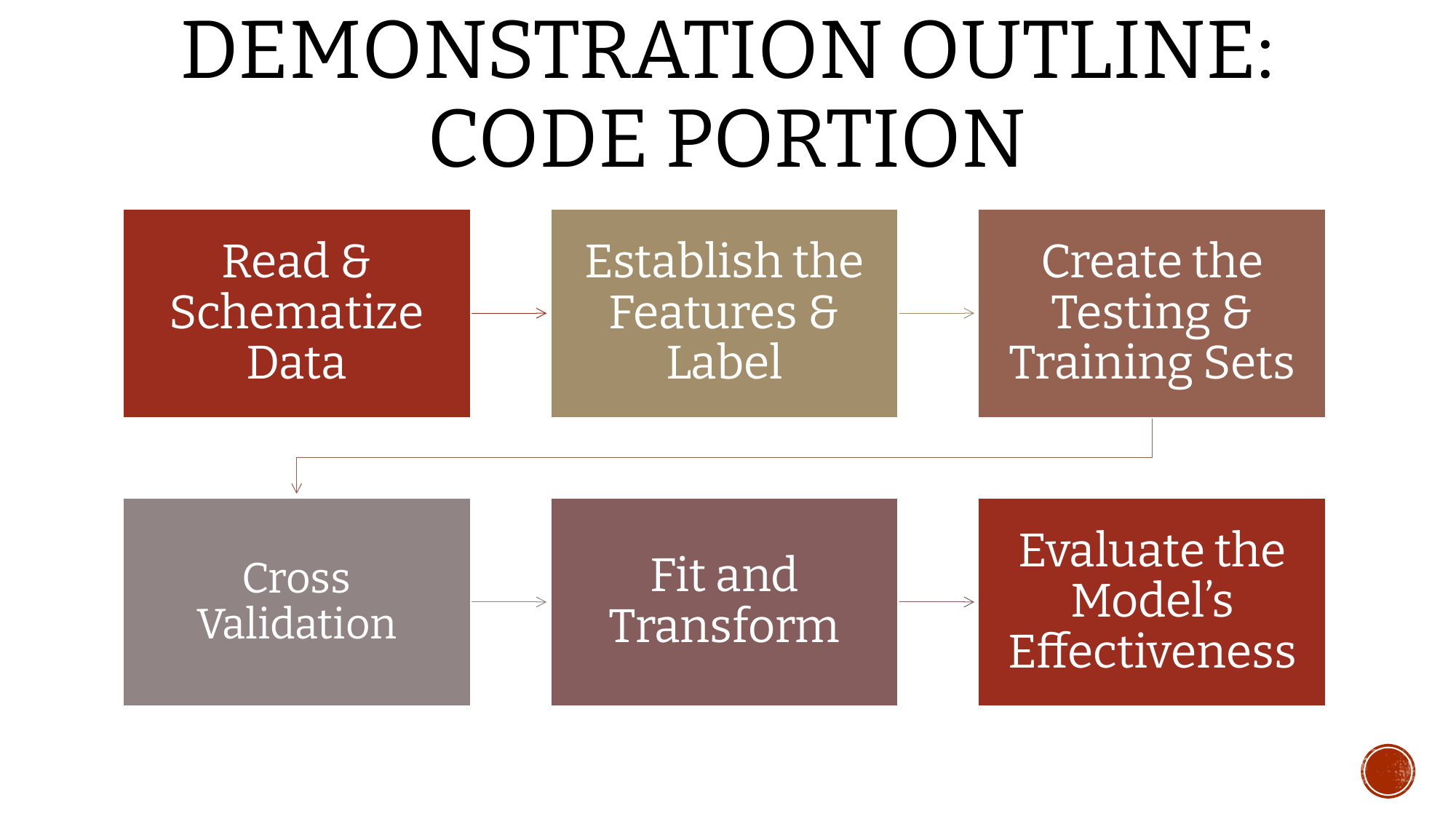

# Demonstration Outline: Code Portion

Read & Schematize Data

Establish the Features & Label

Create the Testing & Training Sets

Cross Validation

Fit and Transform
Evaluate the Model’s Effectiveness